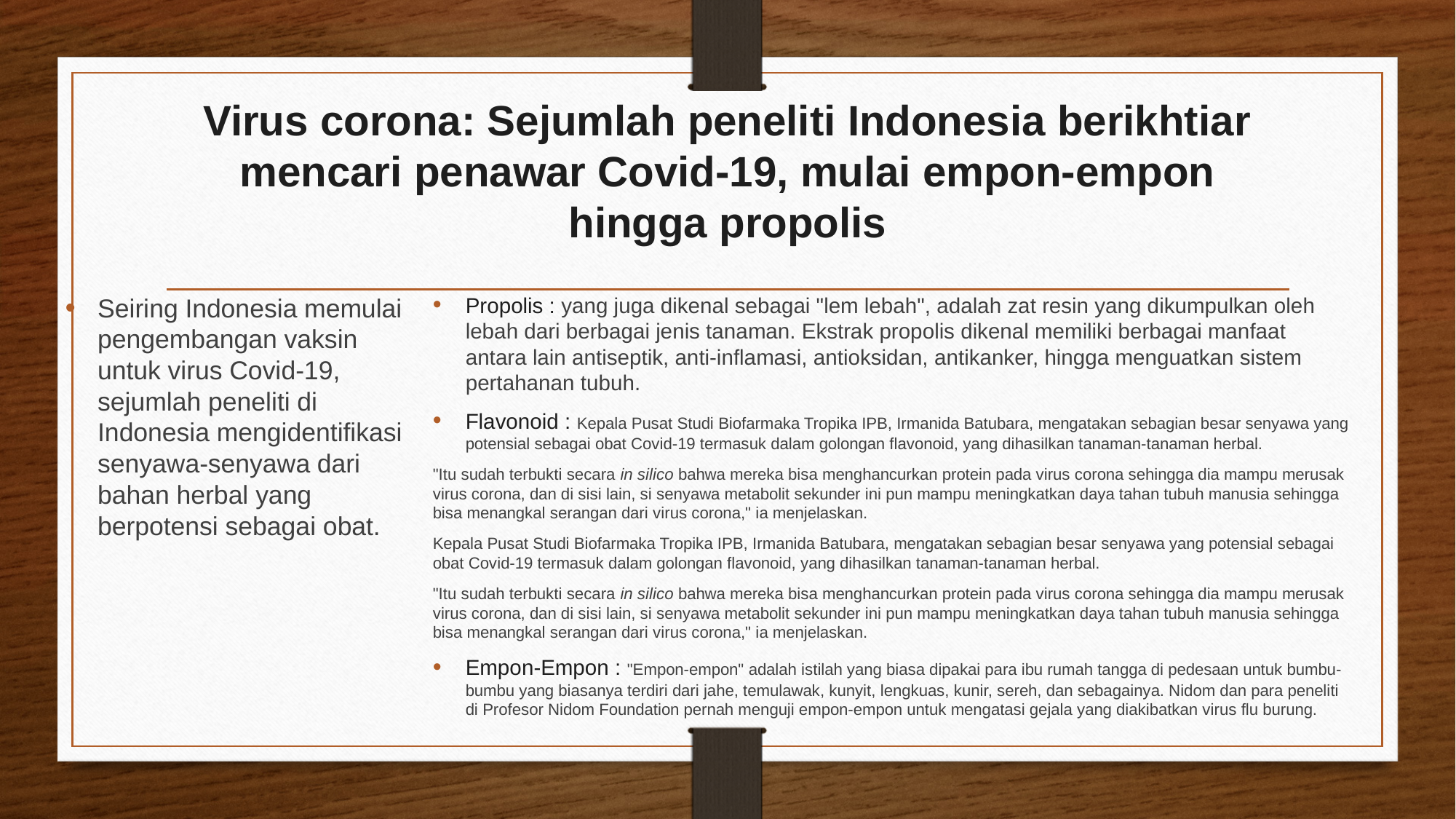

# Virus corona: Sejumlah peneliti Indonesia berikhtiar mencari penawar Covid-19, mulai empon-empon hingga propolis
Seiring Indonesia memulai pengembangan vaksin untuk virus Covid-19, sejumlah peneliti di Indonesia mengidentifikasi senyawa-senyawa dari bahan herbal yang berpotensi sebagai obat.
Propolis : yang juga dikenal sebagai "lem lebah", adalah zat resin yang dikumpulkan oleh lebah dari berbagai jenis tanaman. Ekstrak propolis dikenal memiliki berbagai manfaat antara lain antiseptik, anti-inflamasi, antioksidan, antikanker, hingga menguatkan sistem pertahanan tubuh.
Flavonoid : Kepala Pusat Studi Biofarmaka Tropika IPB, Irmanida Batubara, mengatakan sebagian besar senyawa yang potensial sebagai obat Covid-19 termasuk dalam golongan flavonoid, yang dihasilkan tanaman-tanaman herbal.
"Itu sudah terbukti secara in silico bahwa mereka bisa menghancurkan protein pada virus corona sehingga dia mampu merusak virus corona, dan di sisi lain, si senyawa metabolit sekunder ini pun mampu meningkatkan daya tahan tubuh manusia sehingga bisa menangkal serangan dari virus corona," ia menjelaskan.
Kepala Pusat Studi Biofarmaka Tropika IPB, Irmanida Batubara, mengatakan sebagian besar senyawa yang potensial sebagai obat Covid-19 termasuk dalam golongan flavonoid, yang dihasilkan tanaman-tanaman herbal.
"Itu sudah terbukti secara in silico bahwa mereka bisa menghancurkan protein pada virus corona sehingga dia mampu merusak virus corona, dan di sisi lain, si senyawa metabolit sekunder ini pun mampu meningkatkan daya tahan tubuh manusia sehingga bisa menangkal serangan dari virus corona," ia menjelaskan.
Empon-Empon : "Empon-empon" adalah istilah yang biasa dipakai para ibu rumah tangga di pedesaan untuk bumbu-bumbu yang biasanya terdiri dari jahe, temulawak, kunyit, lengkuas, kunir, sereh, dan sebagainya. Nidom dan para peneliti di Profesor Nidom Foundation pernah menguji empon-empon untuk mengatasi gejala yang diakibatkan virus flu burung.